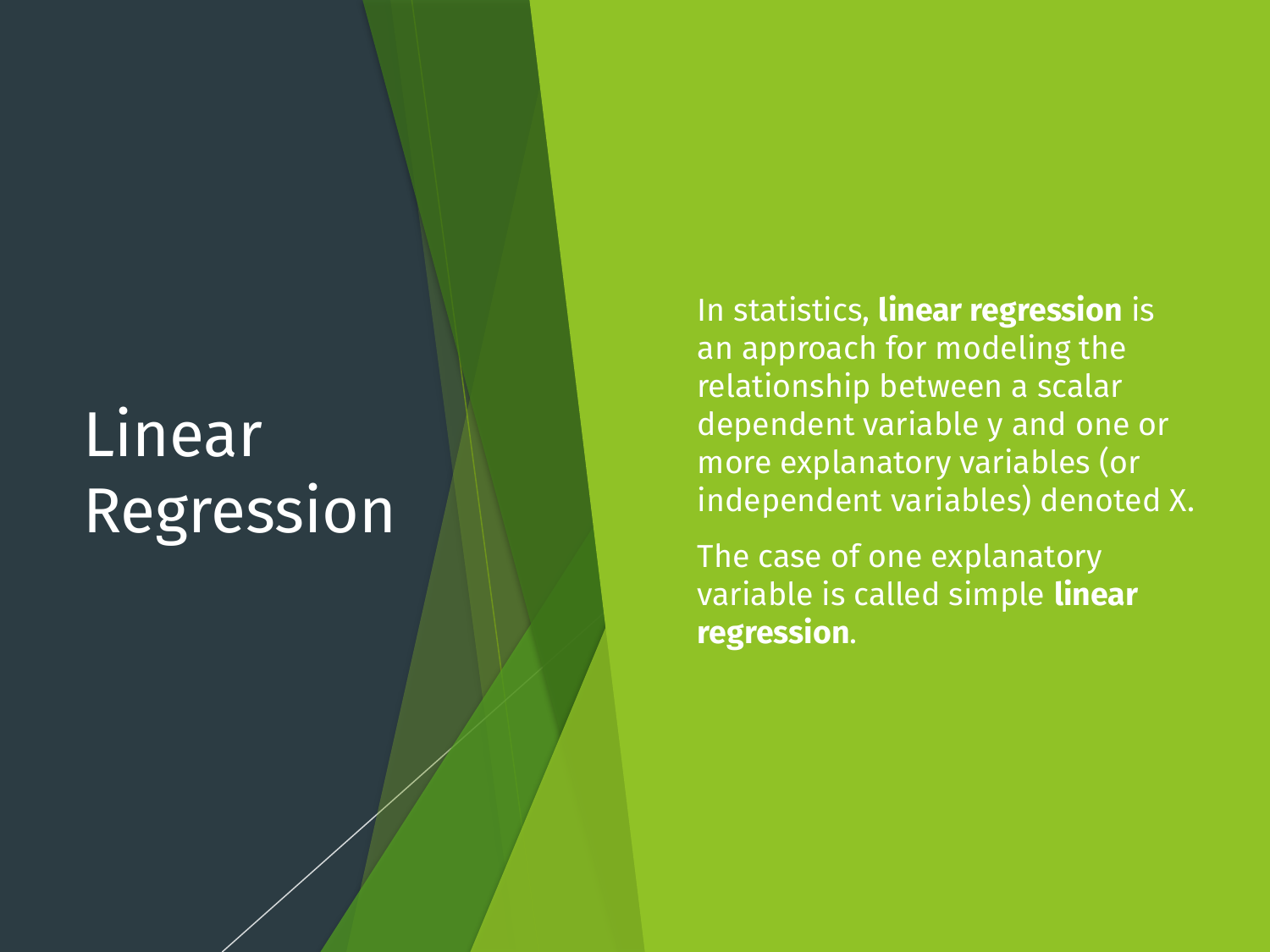

# Linear Regression
In statistics, linear regression is an approach for modeling the relationship between a scalar dependent variable y and one or more explanatory variables (or independent variables) denoted X.
The case of one explanatory variable is called simple linear regression.